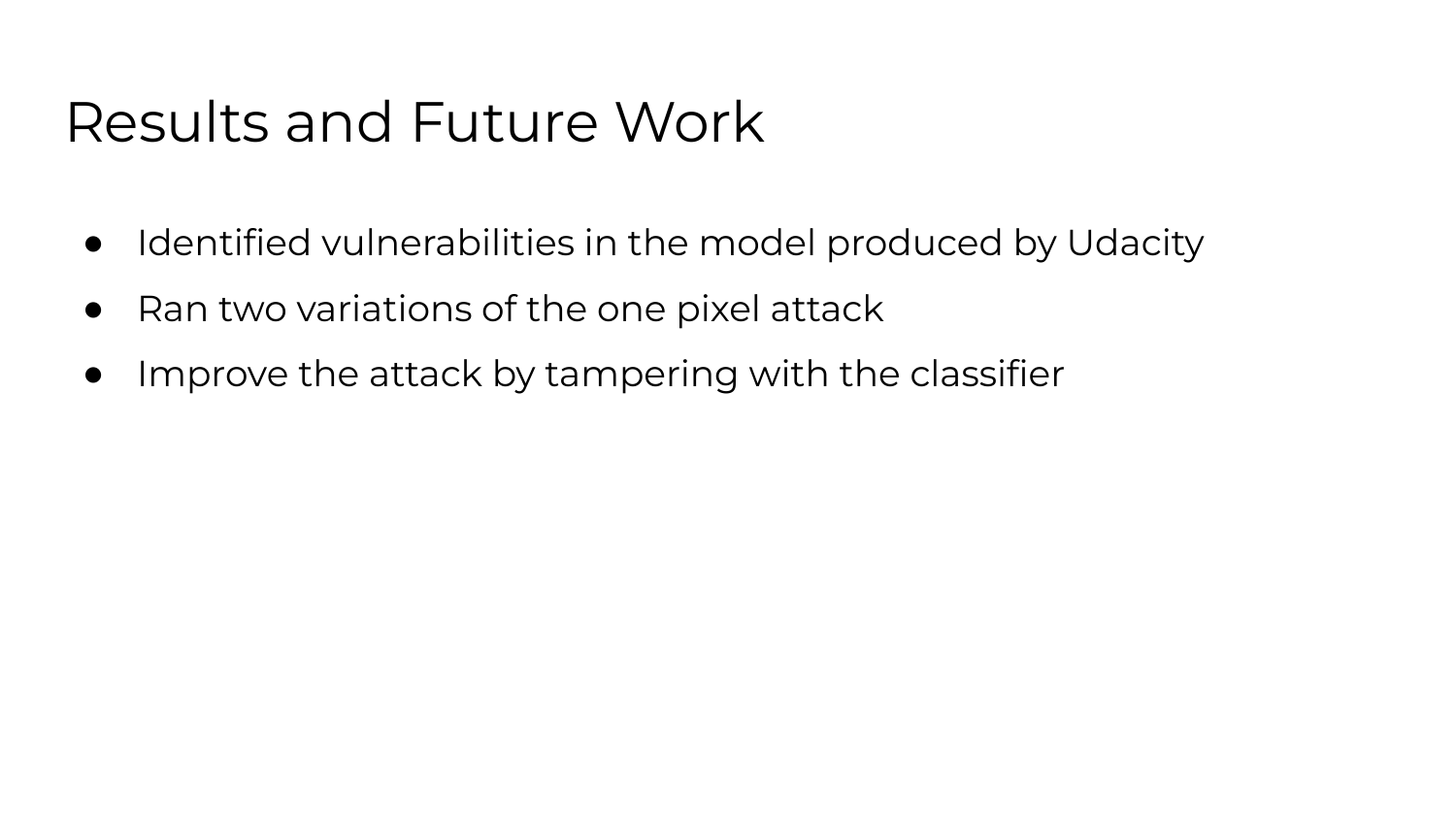

# Results and Future Work
Identified vulnerabilities in the model produced by Udacity
Ran two variations of the one pixel attack
Improve the attack by tampering with the classifier